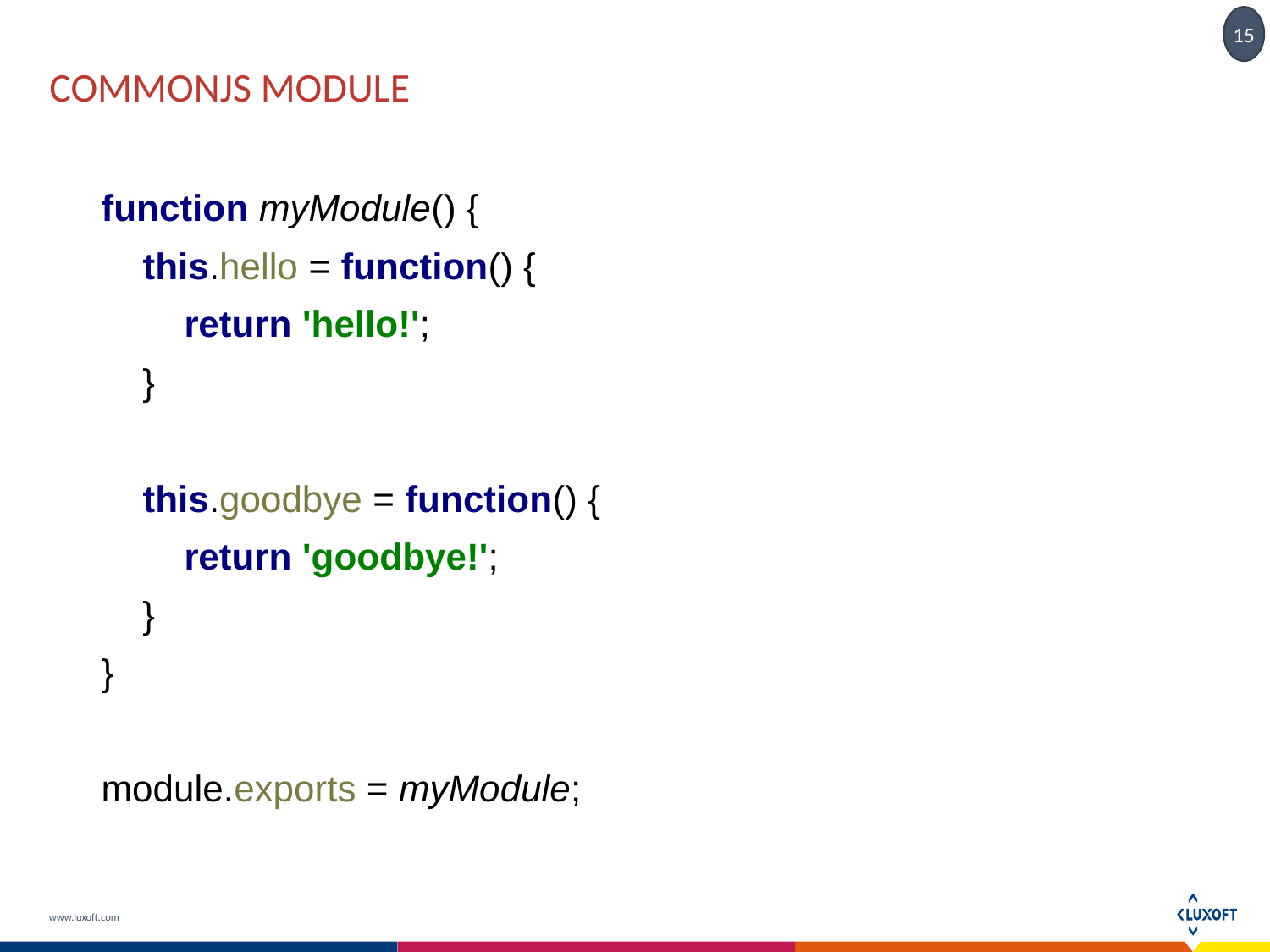

# CommonJS module
function myModule() {
    this.hello = function() {
        return 'hello!';
    }
    this.goodbye = function() {
        return 'goodbye!';
    }
}
module.exports = myModule;